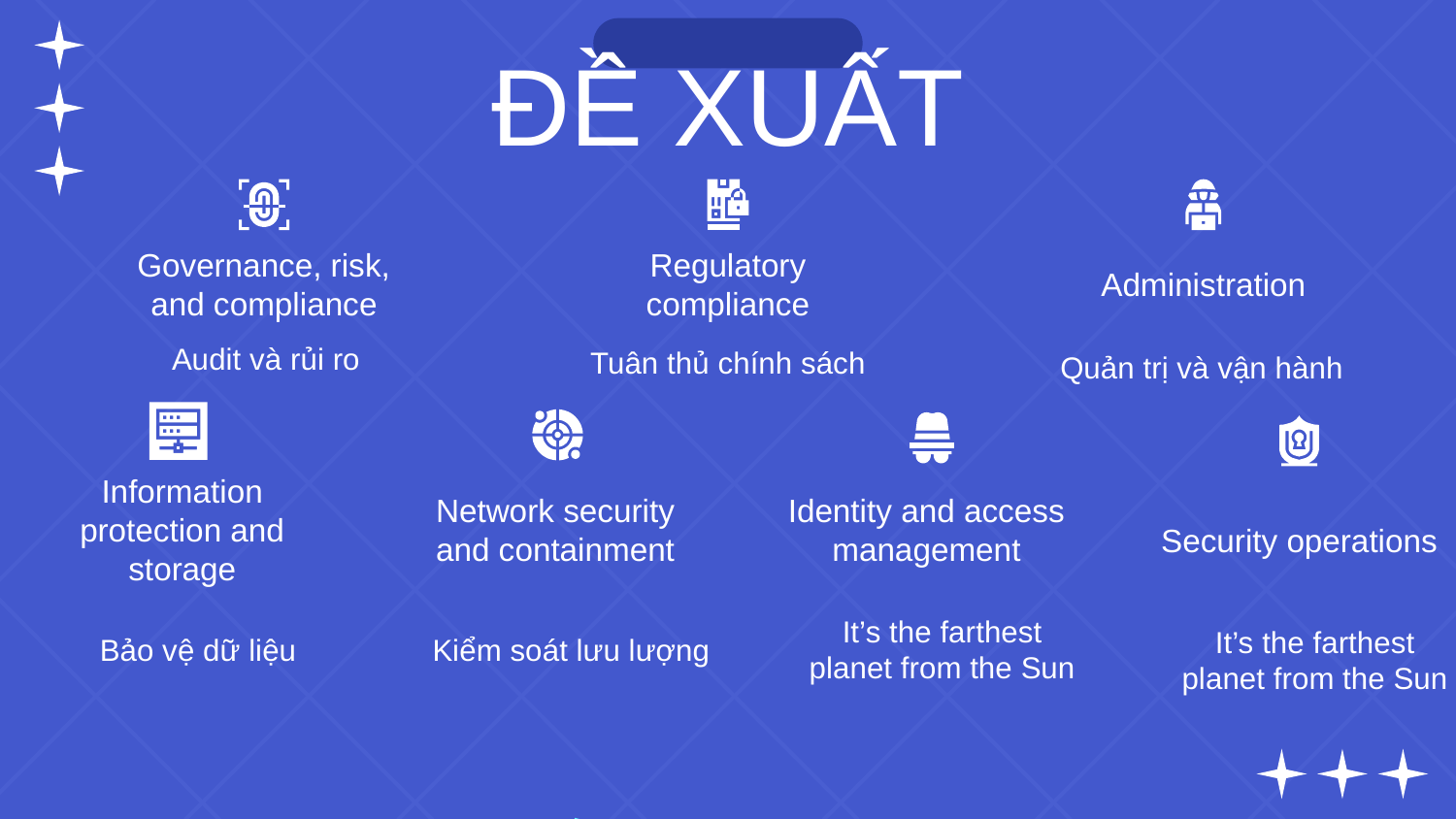

ĐỀ XUẤT

# Governance, risk, and compliance
Regulatory compliance
Administration
Audit và rủi ro
Tuân thủ chính sách
Quản trị và vận hành

Information protection and storage
Network security and containment
Identity and access management
Security operations
Bảo vệ dữ liệu
Kiểm soát lưu lượng
It’s the farthest planet from the Sun
It’s the farthest planet from the Sun